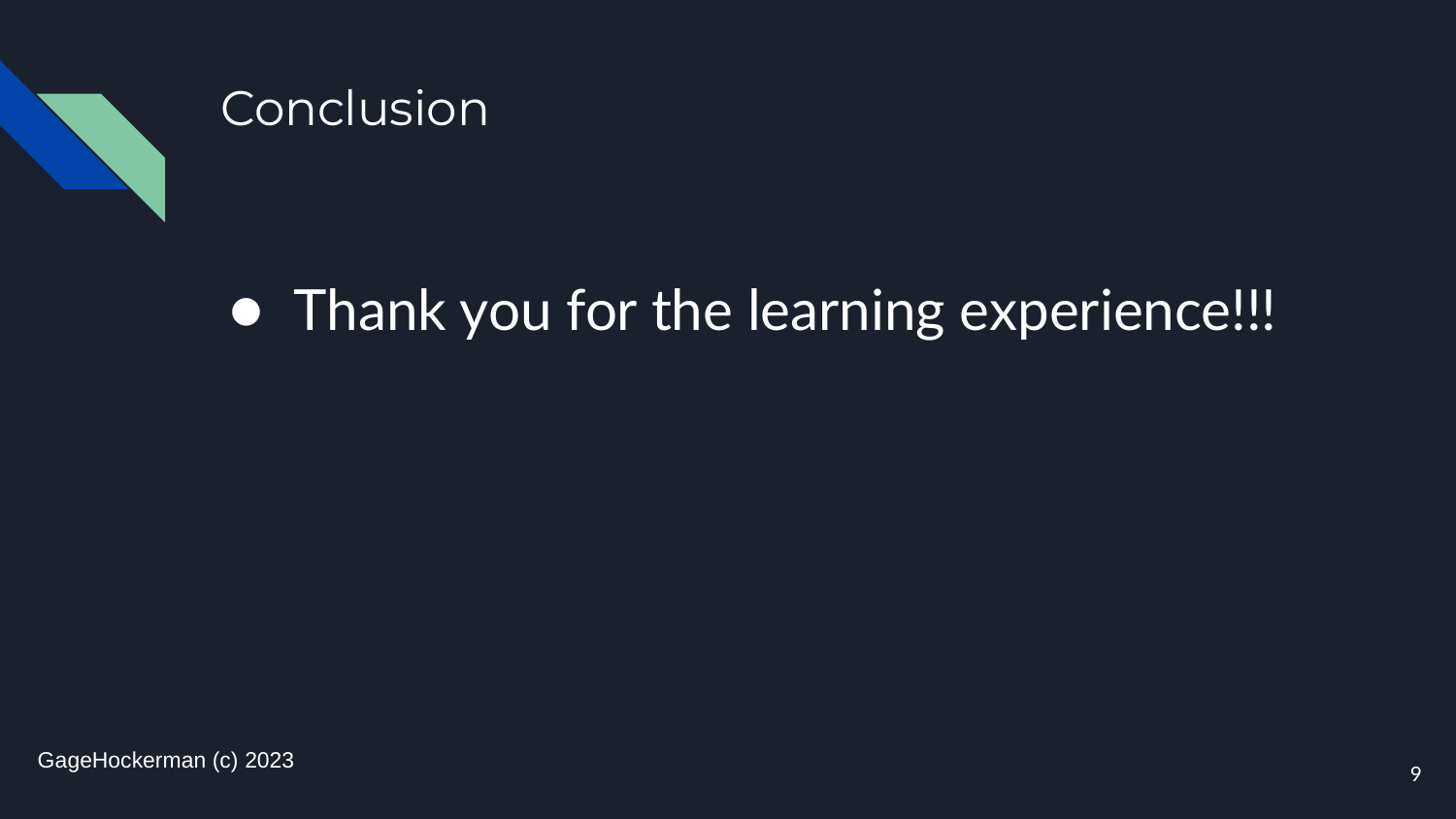

# Conclusion

Thank you for the learning experience!!!
GageHockerman (c) 2023
9